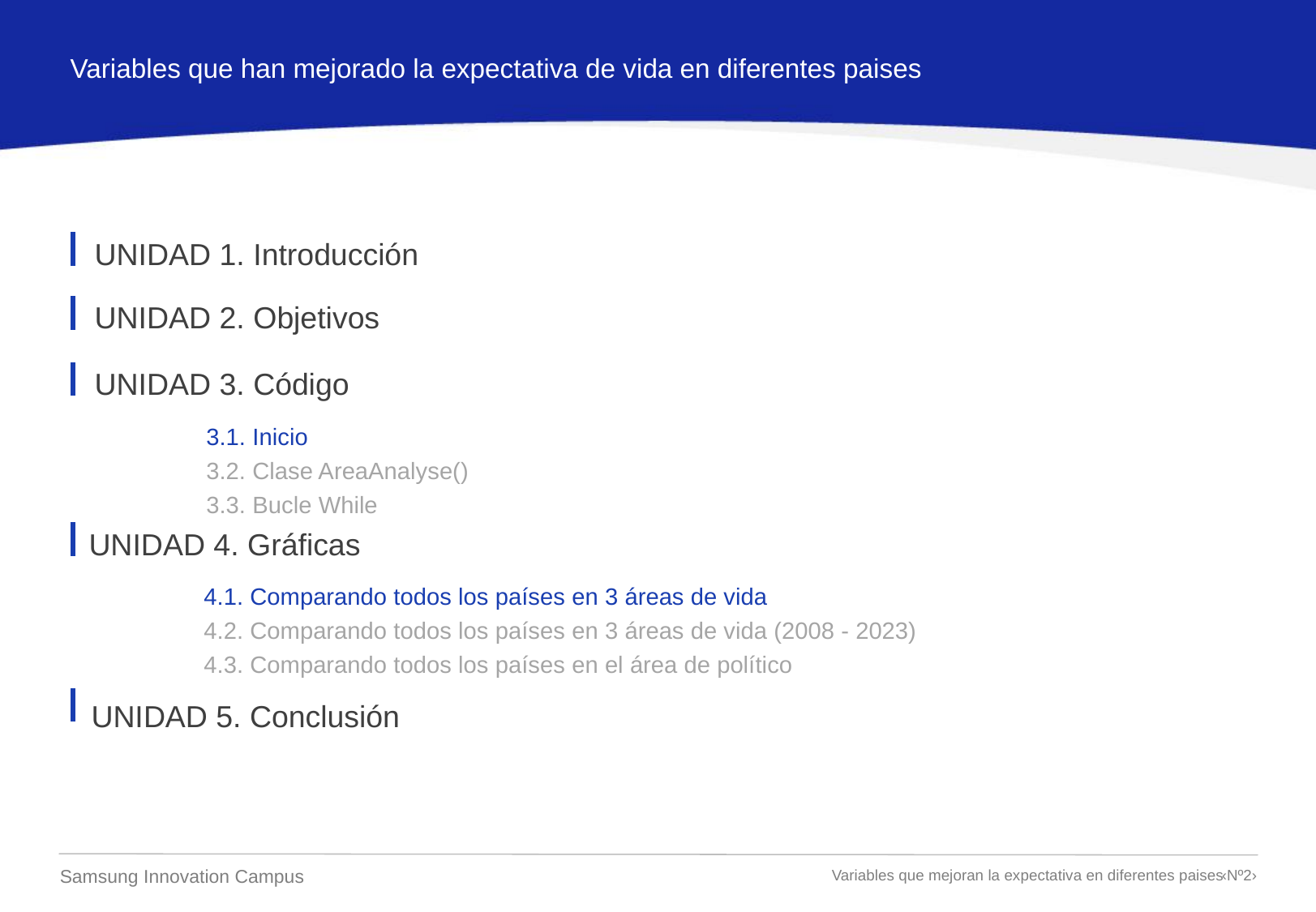

Variables que han mejorado la expectativa de vida en diferentes paises
UNIDAD 1. Introducción

UNIDAD 2. Objetivos

UNIDAD 3. Código

3.1. Inicio
3.2. Clase AreaAnalyse()
3.3. Bucle While
UNIDAD 4. Gráficas

4.1. Comparando todos los países en 3 áreas de vida
4.2. Comparando todos los países en 3 áreas de vida (2008 - 2023)
4.3. Comparando todos los países en el área de político

UNIDAD 5. Conclusión
Samsung Innovation Campus
Variables que mejoran la expectativa en diferentes paises
‹Nº2›